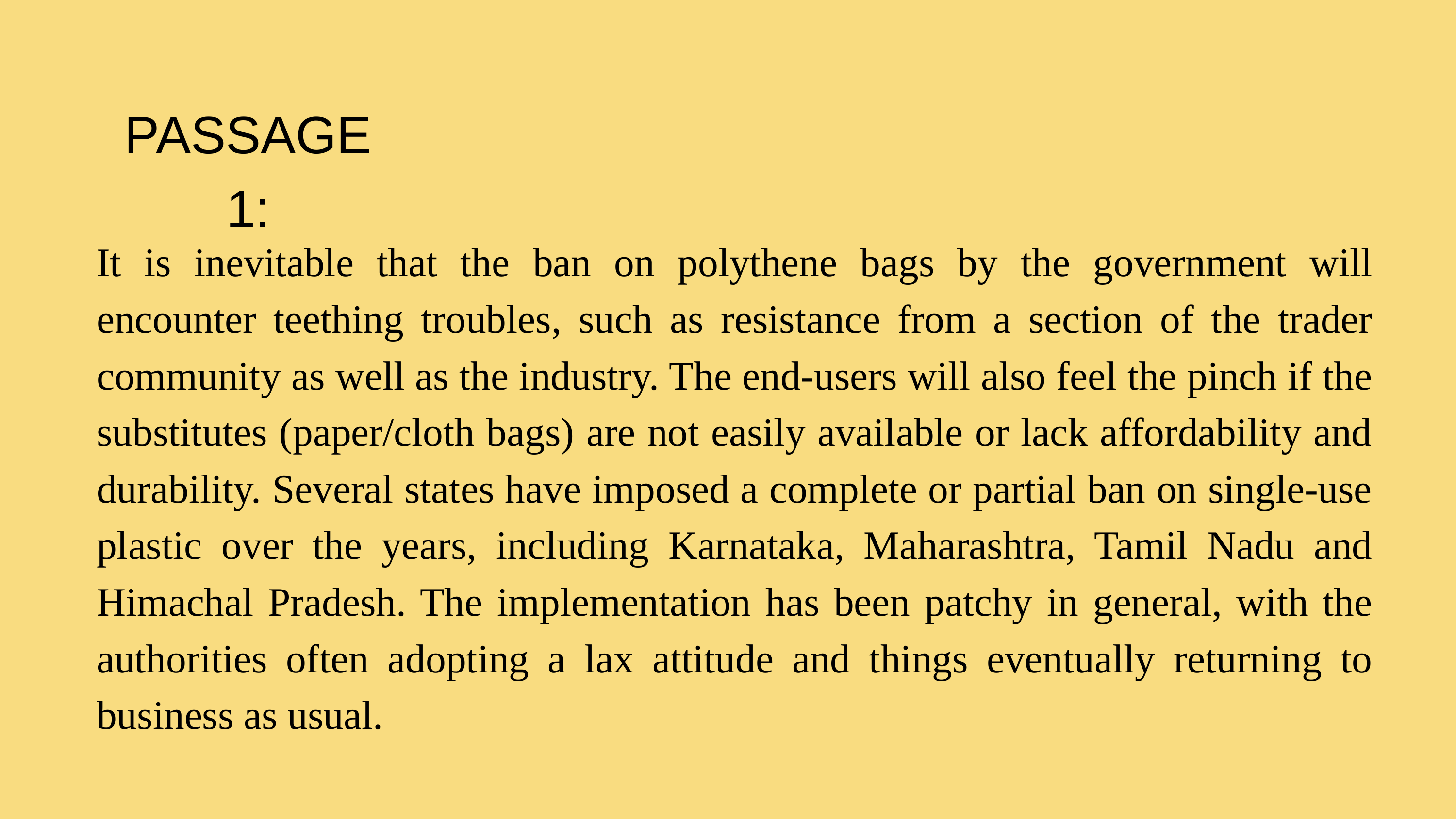

PASSAGE 1:
It is inevitable that the ban on polythene bags by the government will encounter teething troubles, such as resistance from a section of the trader community as well as the industry. The end-users will also feel the pinch if the substitutes (paper/cloth bags) are not easily available or lack affordability and durability. Several states have imposed a complete or partial ban on single-use plastic over the years, including Karnataka, Maharashtra, Tamil Nadu and Himachal Pradesh. The implementation has been patchy in general, with the authorities often adopting a lax attitude and things eventually returning to business as usual.